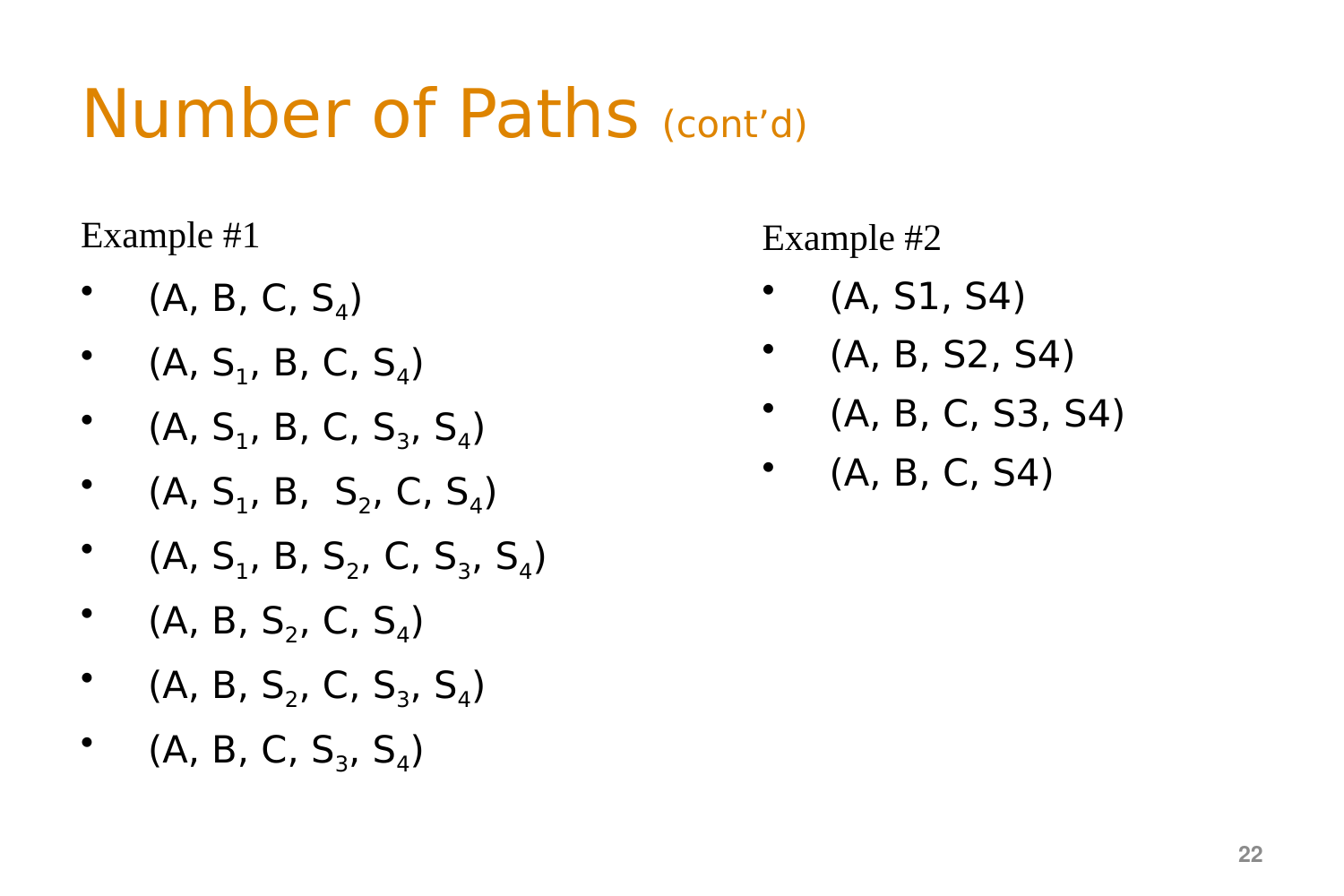

# Number of Paths (cont’d)

Example #1
(A, B, C, S4)
(A, S1, B, C, S4)
(A, S1, B, C, S3, S4)
(A, S1, B,  S2, C, S4)
(A, S1, B, S2, C, S3, S4)
(A, B, S2, C, S4)
(A, B, S2, C, S3, S4)
(A, B, C, S3, S4)
Example #2
(A, S1, S4)
(A, B, S2, S4)
(A, B, C, S3, S4)
(A, B, C, S4)
22